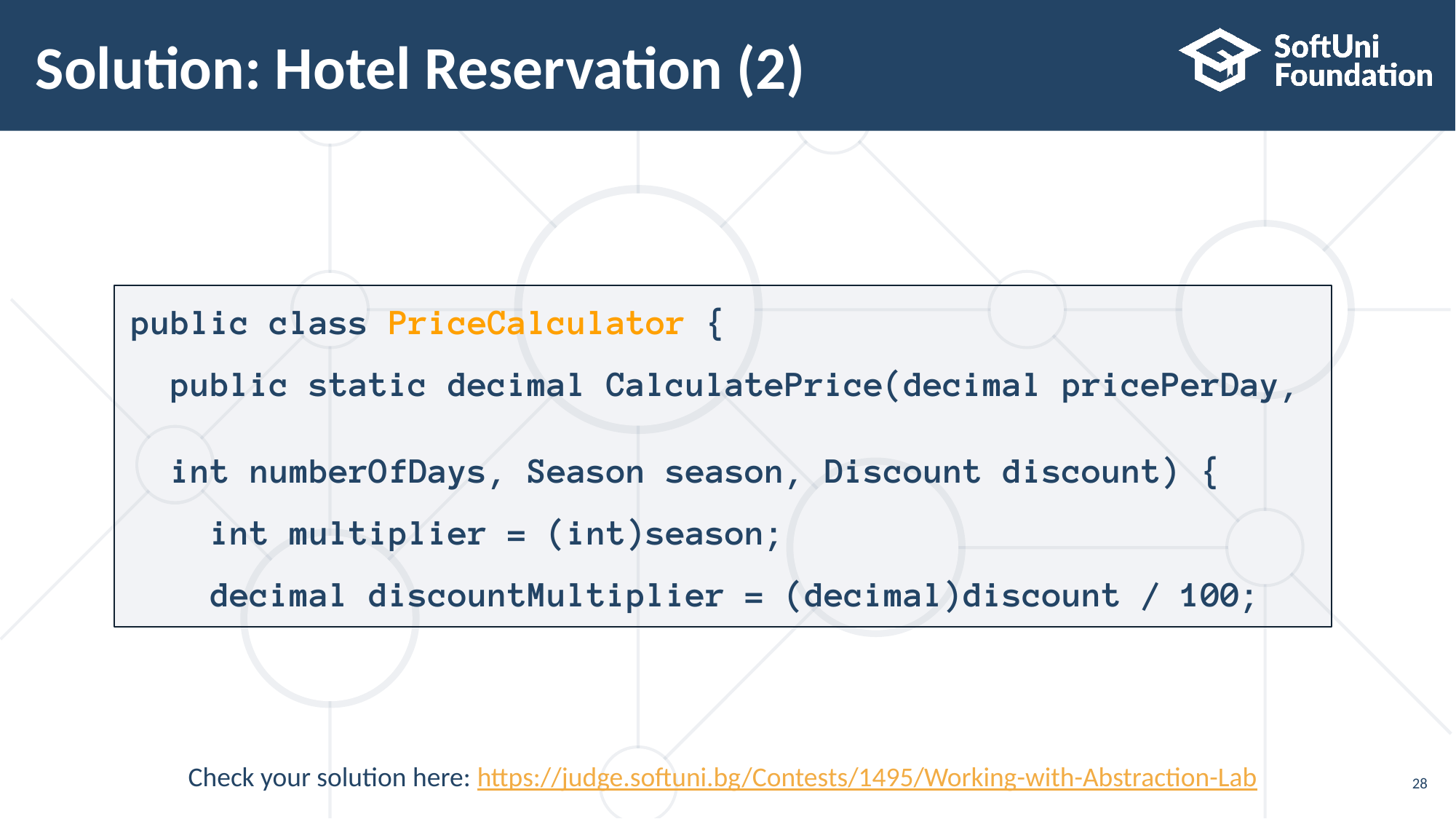

# Solution: Hotel Reservation (2)
public class PriceCalculator {
  public static decimal CalculatePrice(decimal pricePerDay,
  int numberOfDays, Season season, Discount discount) {
    int multiplier = (int)season;
    decimal discountMultiplier = (decimal)discount / 100;
Check your solution here: https://judge.softuni.bg/Contests/1495/Working-with-Abstraction-Lab
28